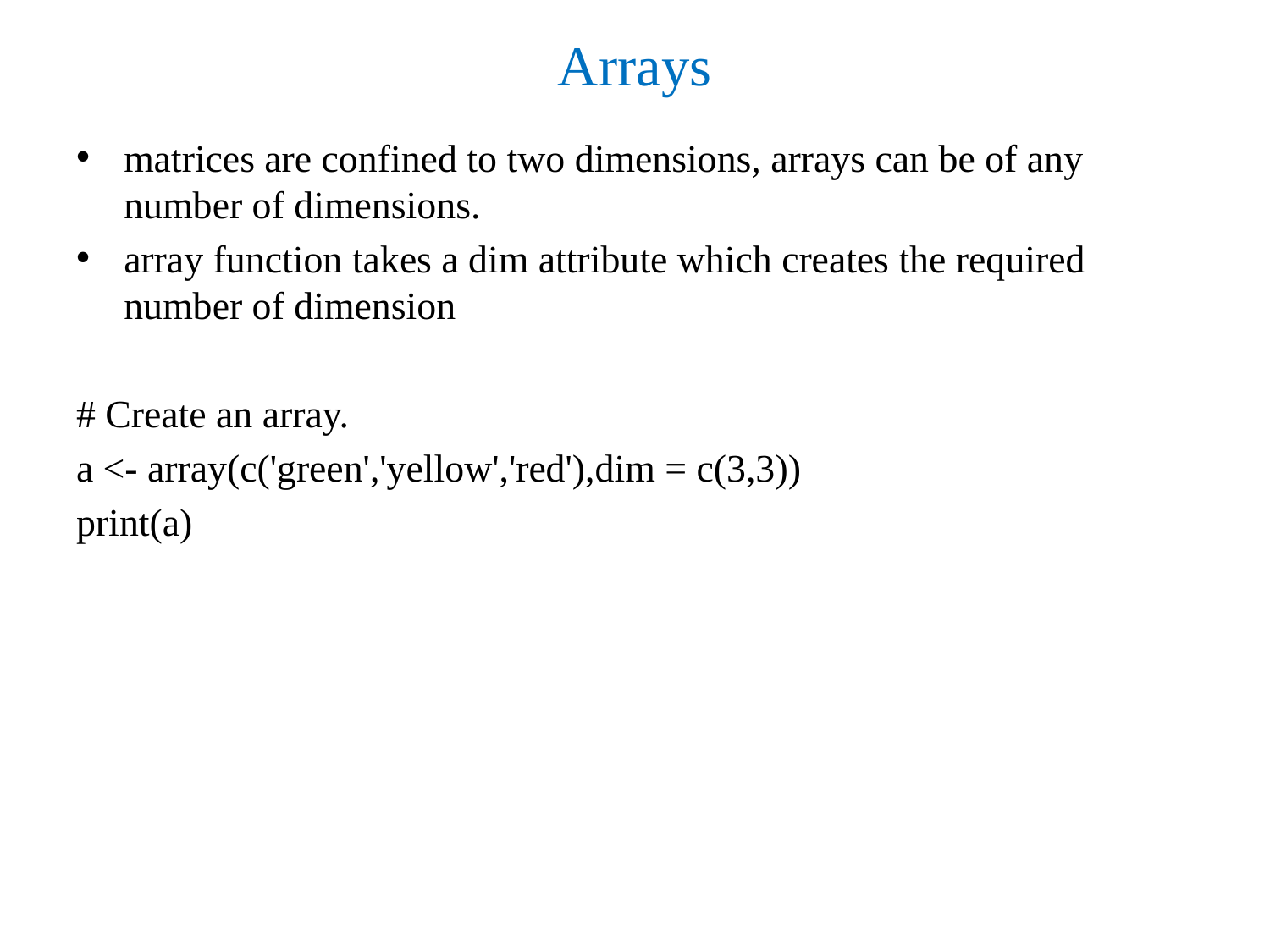

# Arrays
matrices are confined to two dimensions, arrays can be of any number of dimensions.
array function takes a dim attribute which creates the required number of dimension

# Create an array.
a <- array(c('green','yellow','red'),dim = c(3,3))
print(a)